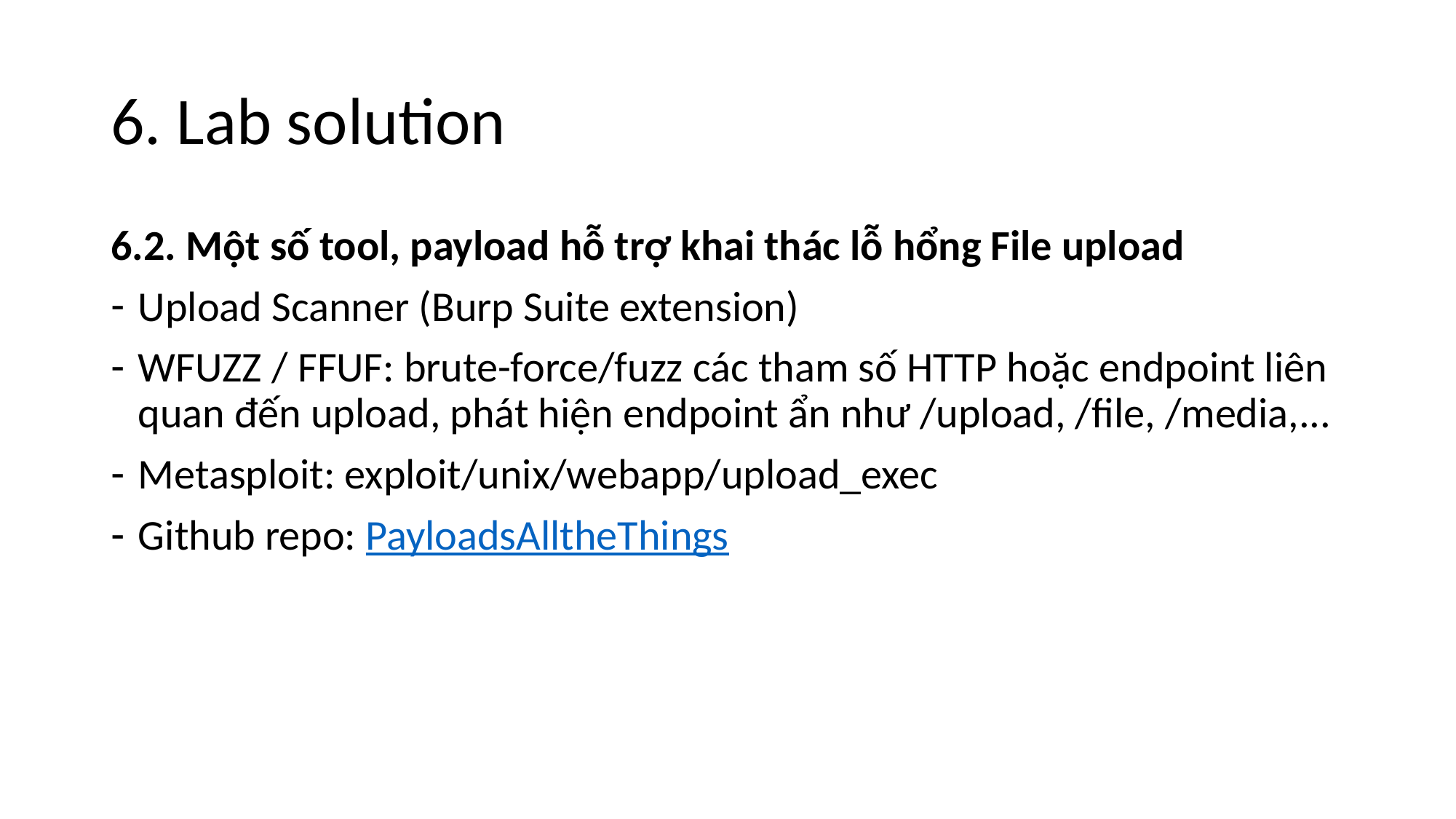

# 6. Lab solution
6.2. Một số tool, payload hỗ trợ khai thác lỗ hổng File upload
Upload Scanner (Burp Suite extension)
WFUZZ / FFUF: brute-force/fuzz các tham số HTTP hoặc endpoint liên quan đến upload, phát hiện endpoint ẩn như /upload, /file, /media,...
Metasploit: exploit/unix/webapp/upload_exec
Github repo: PayloadsAlltheThings